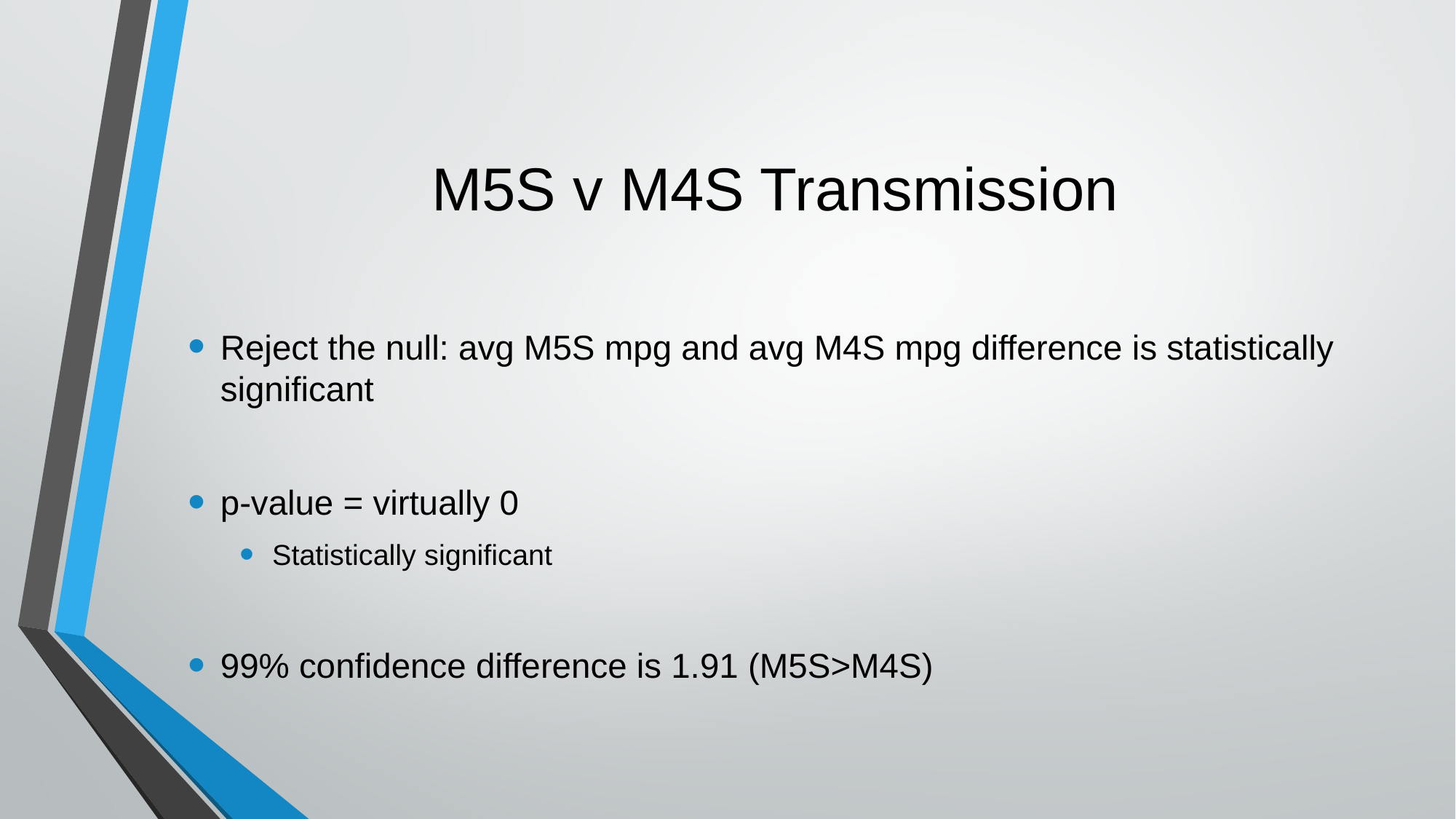

# M5S v M4S Transmission
Reject the null: avg M5S mpg and avg M4S mpg difference is statistically significant

p-value = virtually 0
Statistically significant

99% confidence difference is 1.91 (M5S>M4S)